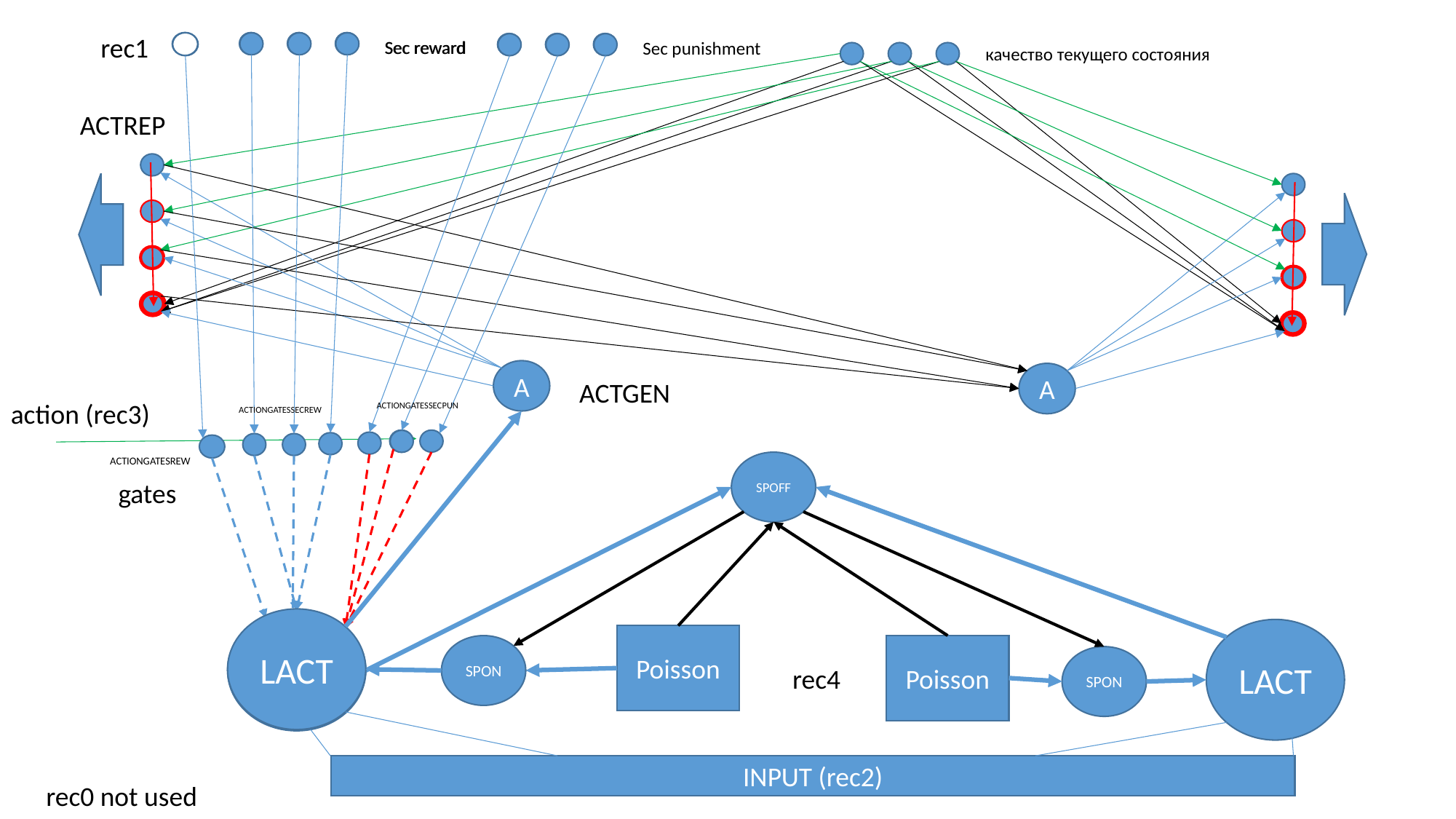

rec1
Sec reward
Sec reward
Sec punishment

качество текущего состояния

ACTREP

А
А
ACTGEN
action (rec3)
ACTIONGATESSECPUN
ACTIONGATESSECREW

ACTIONGATESREW
SPOFF
gates

LACT
LACT
LACT
Poisson
SPON
Poisson
SPON
rec4
INPUT (rec2)
rec0 not used